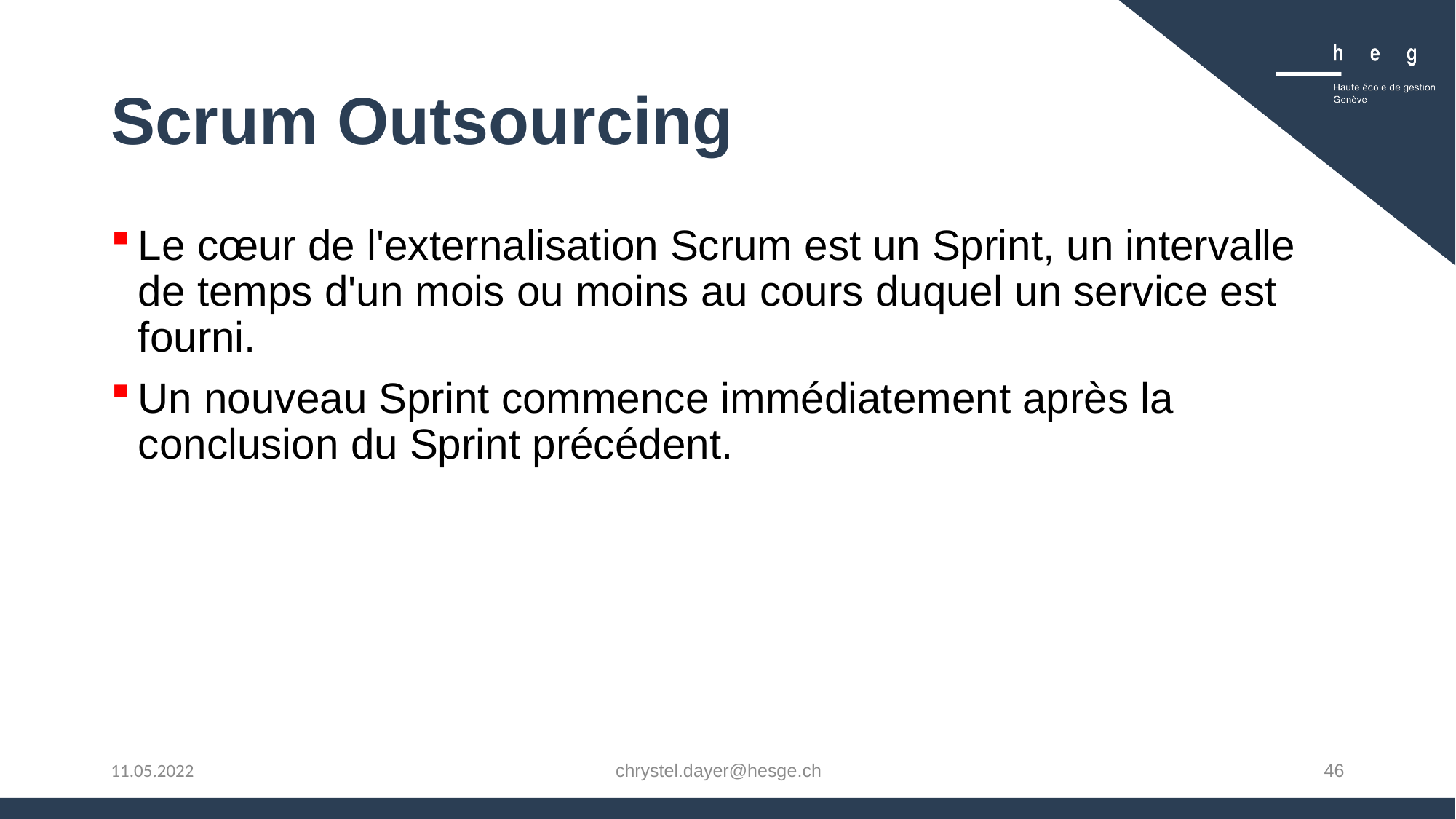

# Scrum Outsourcing
Le cœur de l'externalisation Scrum est un Sprint, un intervalle de temps d'un mois ou moins au cours duquel un service est fourni.
Un nouveau Sprint commence immédiatement après la conclusion du Sprint précédent.
chrystel.dayer@hesge.ch
46